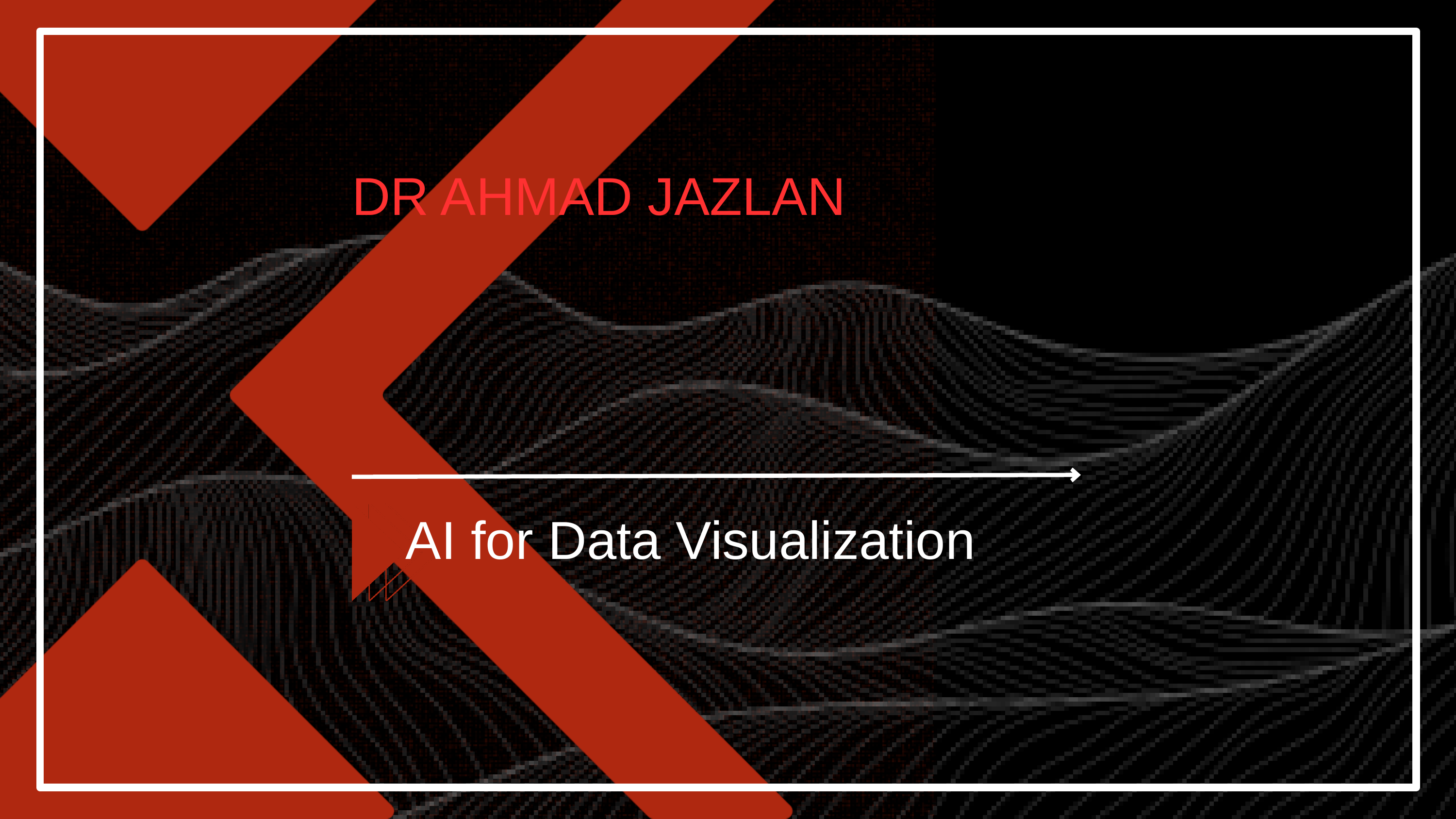

DR AHMAD JAZLAN

AI for Data Visualization